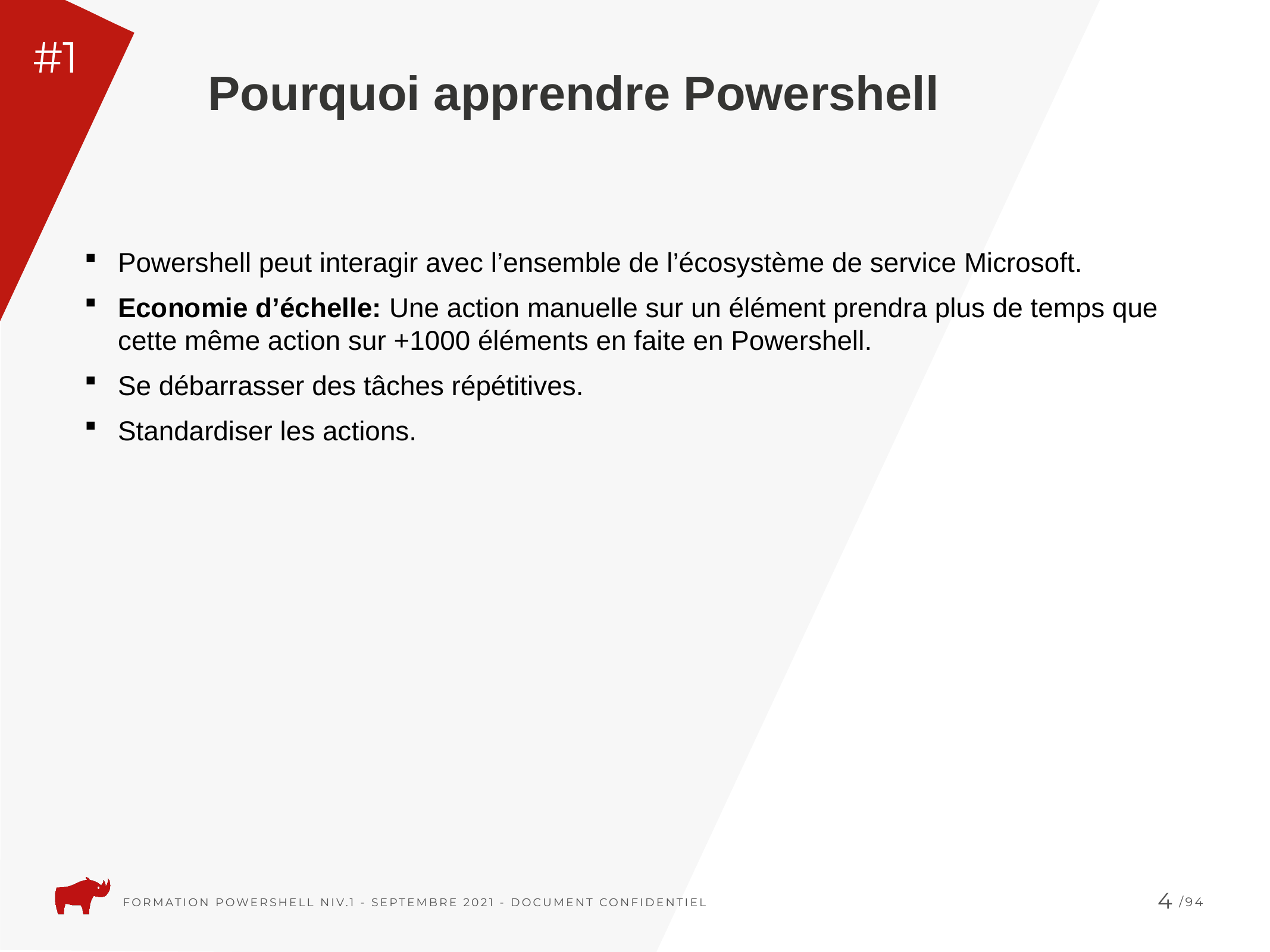

Pourquoi apprendre Powershell
#1
Powershell peut interagir avec l’ensemble de l’écosystème de service Microsoft.
Economie d’échelle: Une action manuelle sur un élément prendra plus de temps que cette même action sur +1000 éléments en faite en Powershell.
Se débarrasser des tâches répétitives.
Standardiser les actions.

4